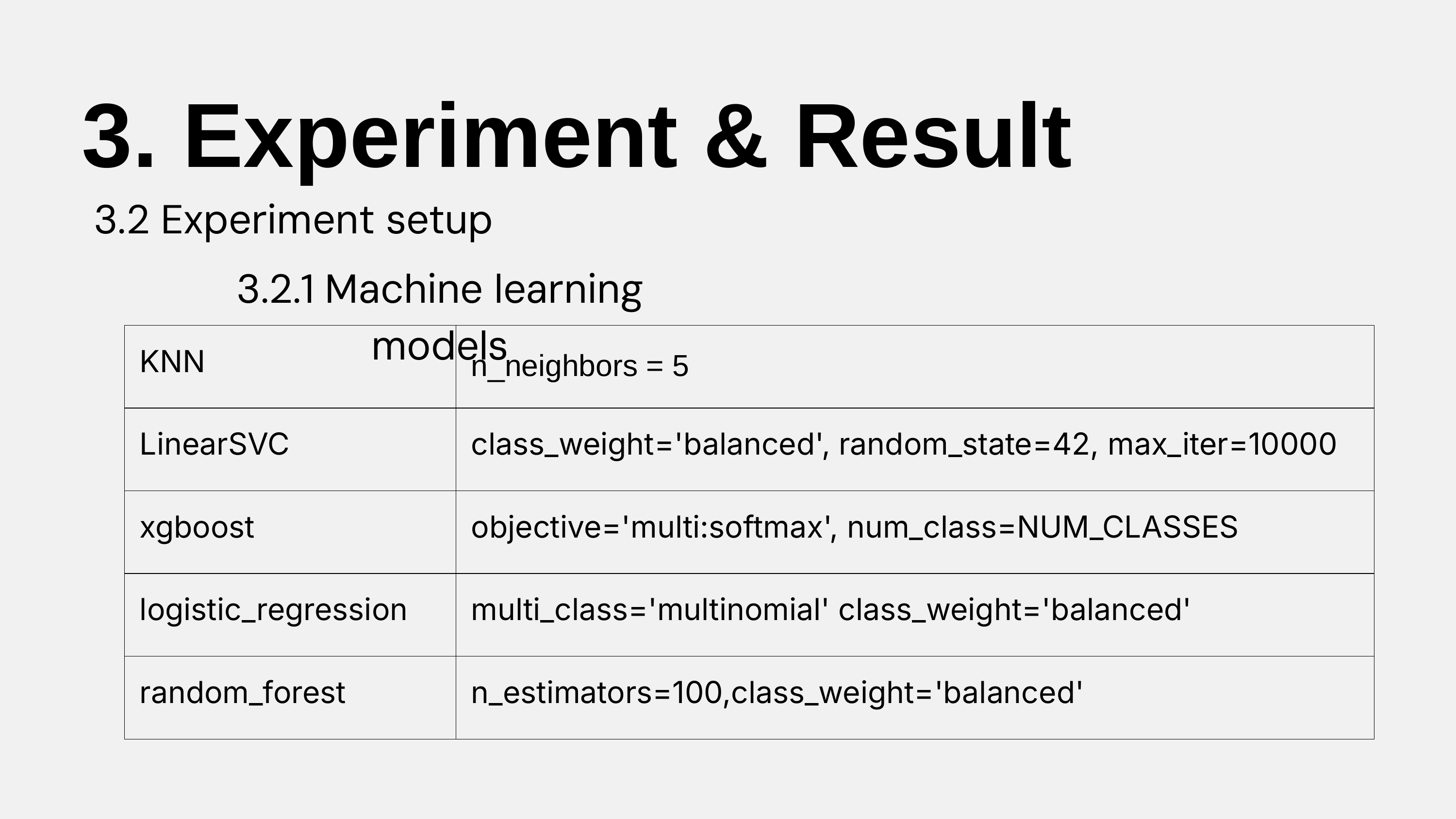

3. Experiment & Result
3.2 Experiment setup
3.2.1 Machine learning models
| KNN | n\_neighbors = 5 |
| --- | --- |
| LinearSVC | class\_weight='balanced', random\_state=42, max\_iter=10000 |
| xgboost | objective='multi:softmax', num\_class=NUM\_CLASSES |
| logistic\_regression | multi\_class='multinomial' class\_weight='balanced' |
| random\_forest | n\_estimators=100,class\_weight='balanced' |